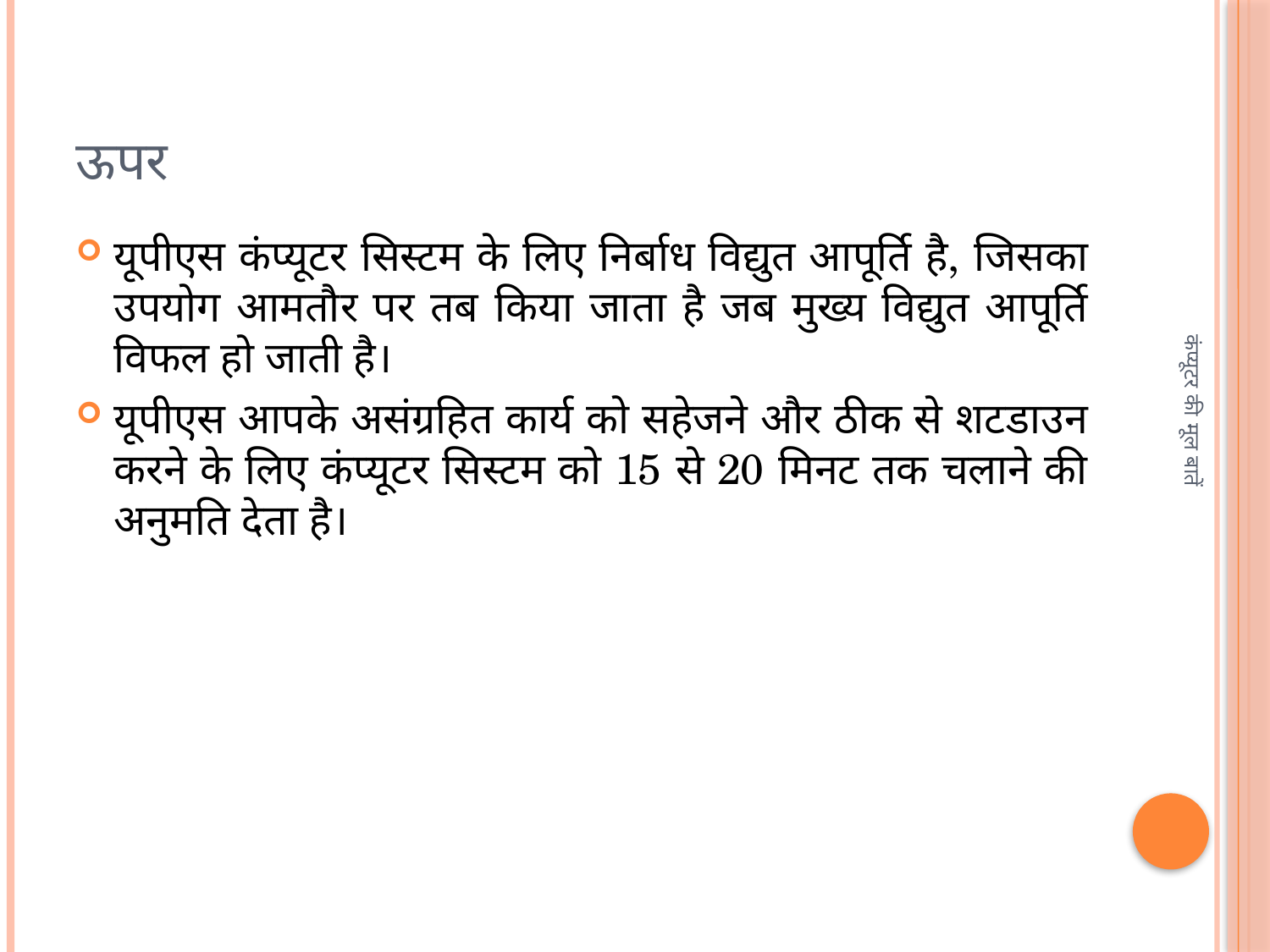

# ऊपर
यूपीएस कंप्यूटर सिस्टम के लिए निर्बाध विद्युत आपूर्ति है, जिसका उपयोग आमतौर पर तब किया जाता है जब मुख्य विद्युत आपूर्ति विफल हो जाती है।
यूपीएस आपके असंग्रहित कार्य को सहेजने और ठीक से शटडाउन करने के लिए कंप्यूटर सिस्टम को 15 से 20 मिनट तक चलाने की अनुमति देता है।
कंप्यूटर की मूल बातें
30